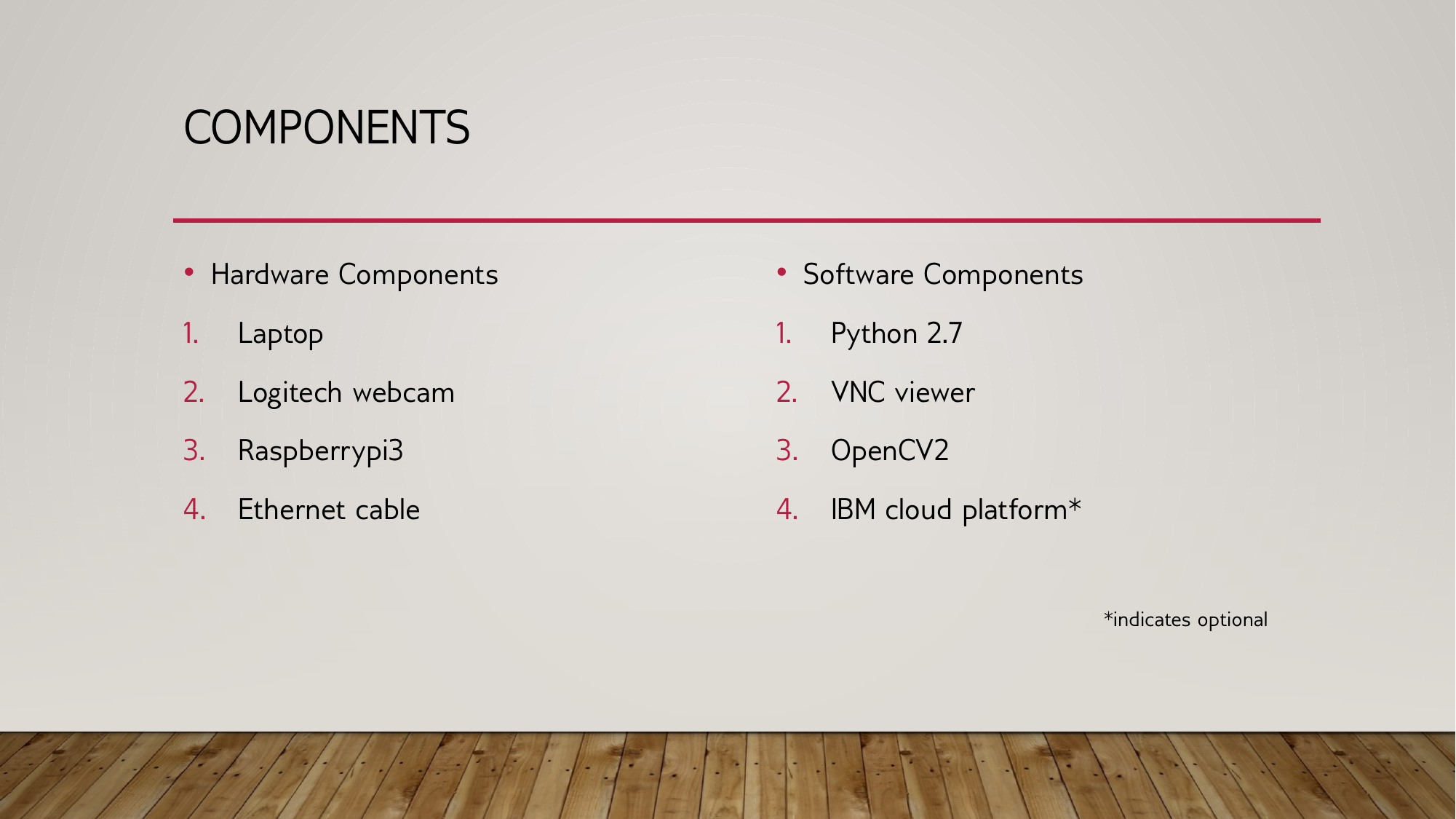

# Components
Hardware Components
Laptop
Logitech webcam
Raspberrypi3
Ethernet cable

Software Components
Python 2.7
VNC viewer
OpenCV2
IBM cloud platform*

			*indicates optional